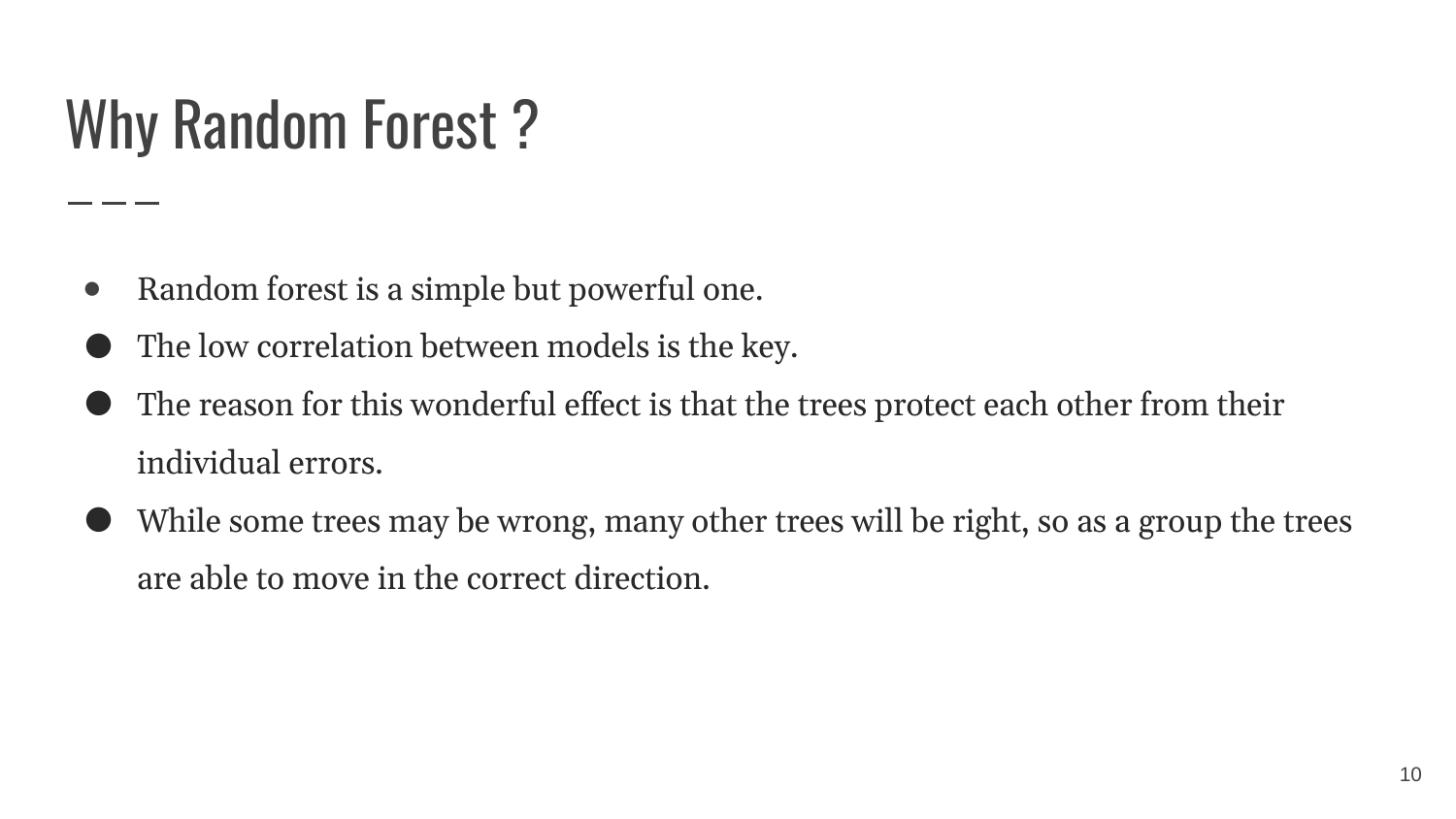

# Why Random Forest ?
Random forest is a simple but powerful one.
The low correlation between models is the key.
The reason for this wonderful effect is that the trees protect each other from their individual errors.
While some trees may be wrong, many other trees will be right, so as a group the trees are able to move in the correct direction.
10